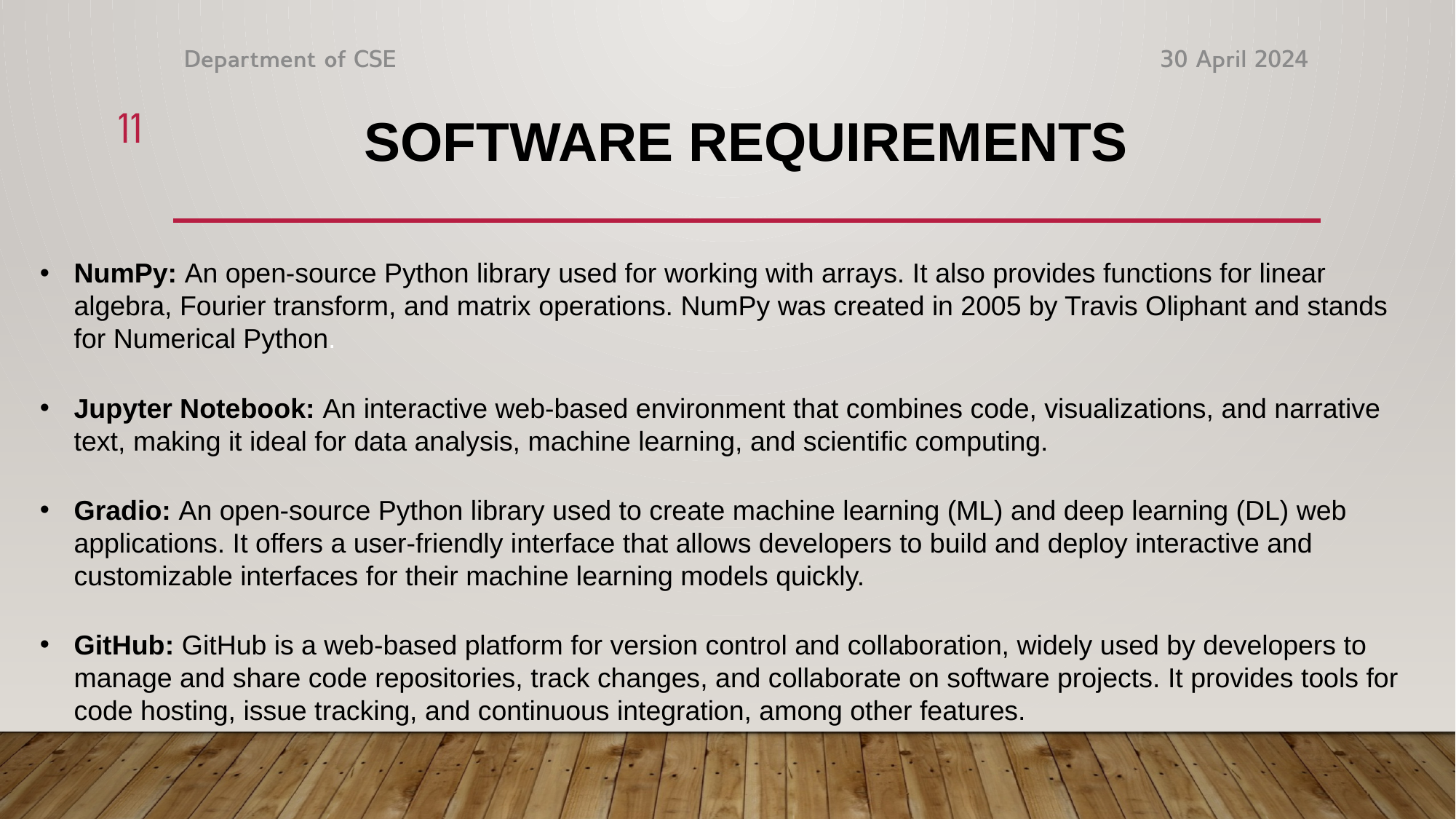

Department of CSE
30 April 2024
11
# Software Requirements
NumPy: An open-source Python library used for working with arrays. It also provides functions for linear algebra, Fourier transform, and matrix operations. NumPy was created in 2005 by Travis Oliphant and stands for Numerical Python.
Jupyter Notebook: An interactive web-based environment that combines code, visualizations, and narrative text, making it ideal for data analysis, machine learning, and scientific computing.
Gradio: An open-source Python library used to create machine learning (ML) and deep learning (DL) web applications. It offers a user-friendly interface that allows developers to build and deploy interactive and customizable interfaces for their machine learning models quickly.
GitHub: GitHub is a web-based platform for version control and collaboration, widely used by developers to manage and share code repositories, track changes, and collaborate on software projects. It provides tools for code hosting, issue tracking, and continuous integration, among other features.